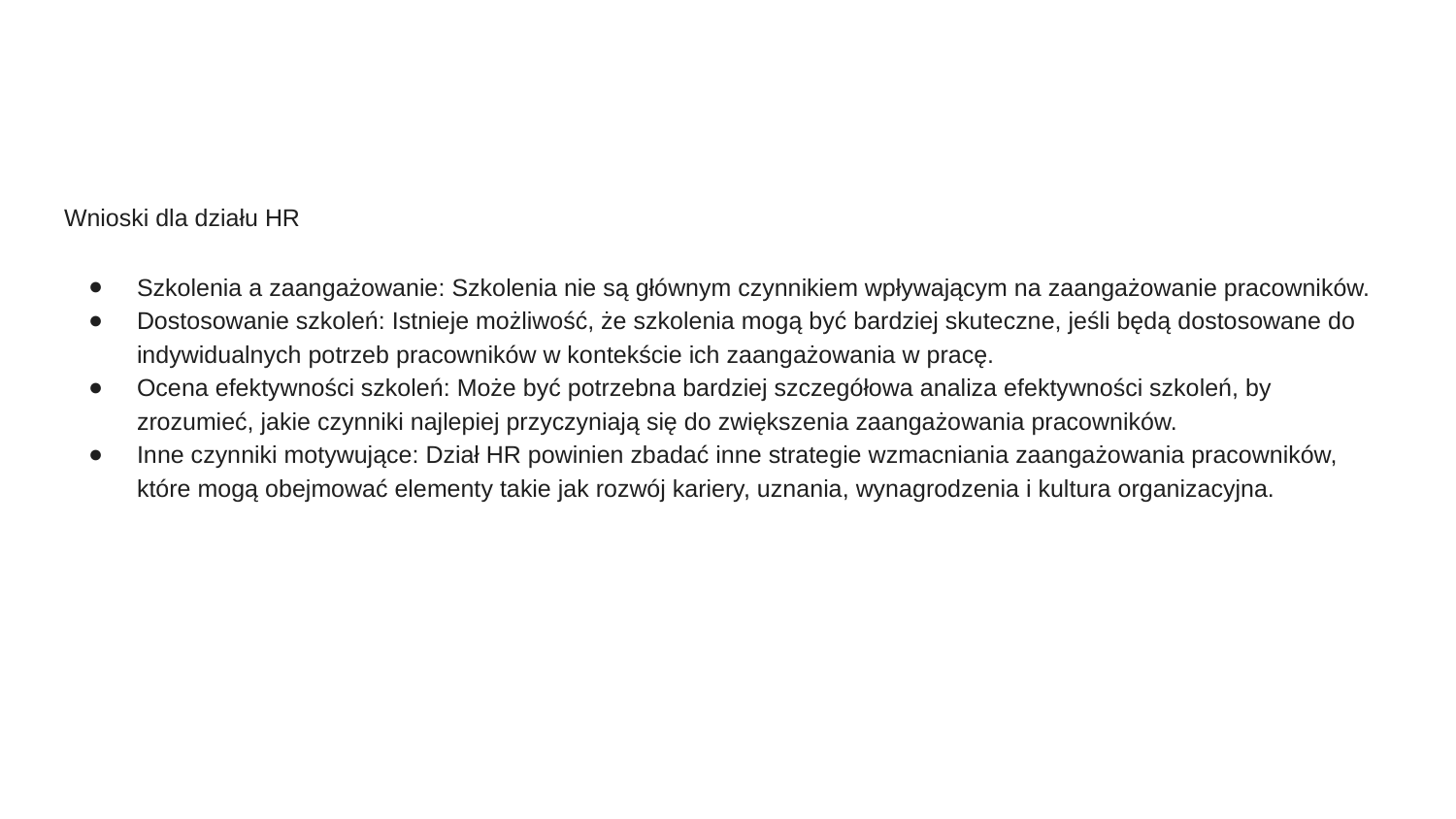

Wnioski dla działu HR
Szkolenia a zaangażowanie: Szkolenia nie są głównym czynnikiem wpływającym na zaangażowanie pracowników.
Dostosowanie szkoleń: Istnieje możliwość, że szkolenia mogą być bardziej skuteczne, jeśli będą dostosowane do indywidualnych potrzeb pracowników w kontekście ich zaangażowania w pracę.
Ocena efektywności szkoleń: Może być potrzebna bardziej szczegółowa analiza efektywności szkoleń, by zrozumieć, jakie czynniki najlepiej przyczyniają się do zwiększenia zaangażowania pracowników.
Inne czynniki motywujące: Dział HR powinien zbadać inne strategie wzmacniania zaangażowania pracowników, które mogą obejmować elementy takie jak rozwój kariery, uznania, wynagrodzenia i kultura organizacyjna.